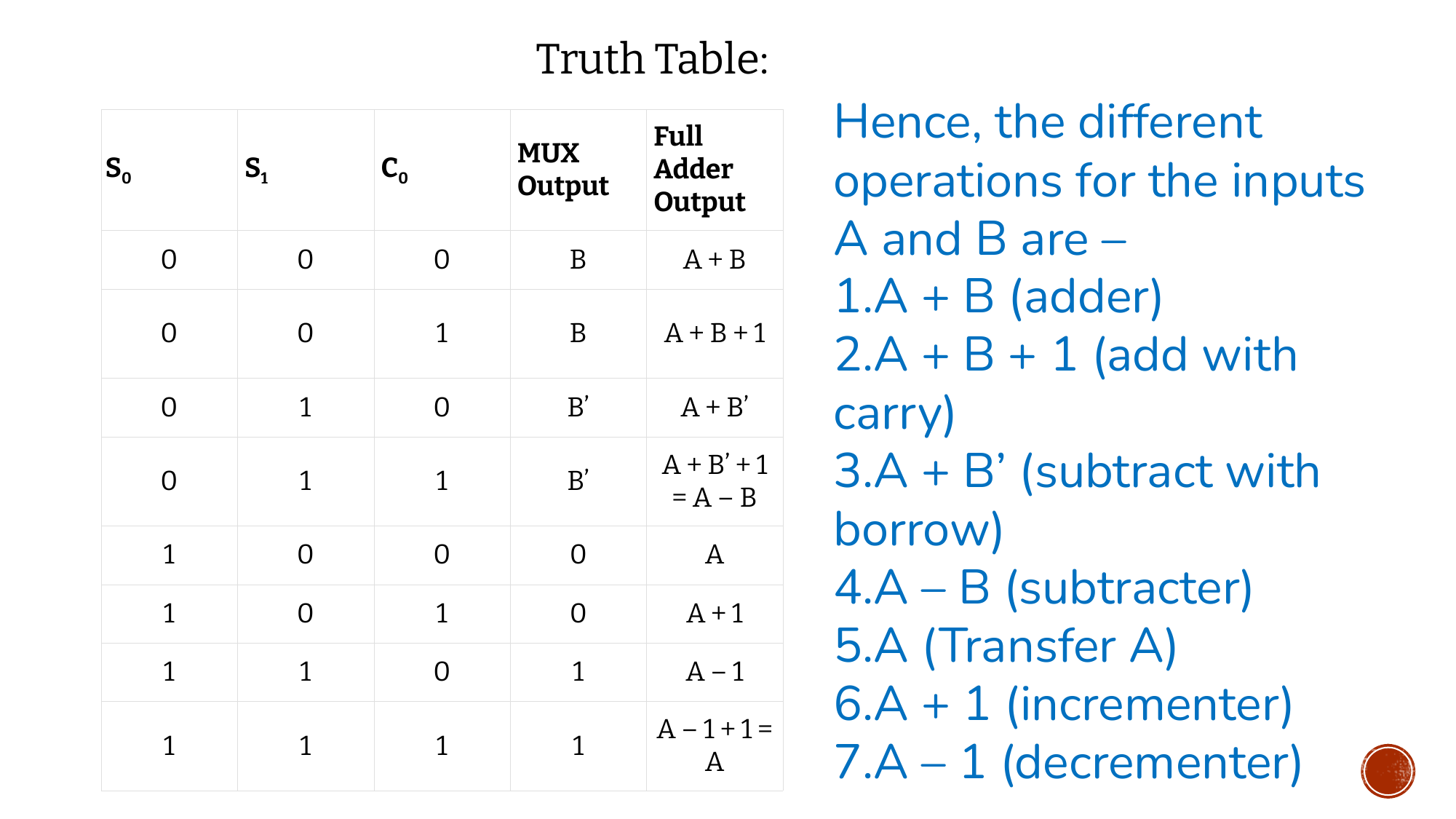

Truth Table:
Hence, the different operations for the inputs A and B are –
A + B (adder)
A + B + 1 (add with carry)
A + B’ (subtract with borrow)
A – B (subtracter)
A (Transfer A)
A + 1 (incrementer)
A – 1 (decrementer)
| S0 | S1 | C0 | MUX Output | Full Adder Output |
| --- | --- | --- | --- | --- |
| 0 | 0 | 0 | B | A + B |
| 0 | 0 | 1 | B | A + B + 1 |
| 0 | 1 | 0 | B’ | A + B’ |
| 0 | 1 | 1 | B’ | A + B’ + 1 = A – B |
| 1 | 0 | 0 | 0 | A |
| 1 | 0 | 1 | 0 | A + 1 |
| 1 | 1 | 0 | 1 | A – 1 |
| 1 | 1 | 1 | 1 | A – 1 + 1 = A |